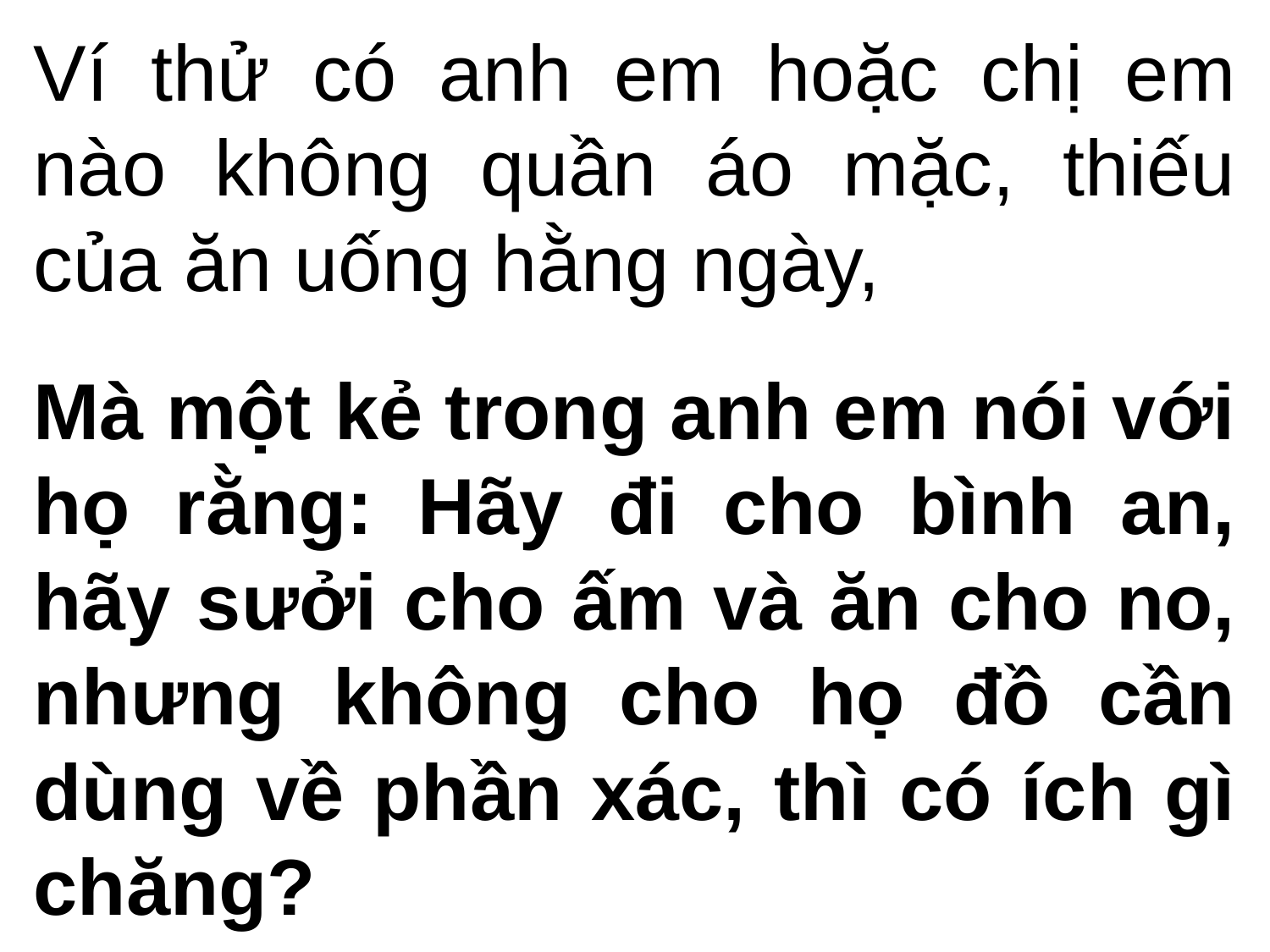

Ví thử có anh em hoặc chị em nào không quần áo mặc, thiếu của ăn uống hằng ngày,

Mà một kẻ trong anh em nói với họ rằng: Hãy đi cho bình an, hãy sưởi cho ấm và ăn cho no, nhưng không cho họ đồ cần dùng về phần xác, thì có ích gì chăng?